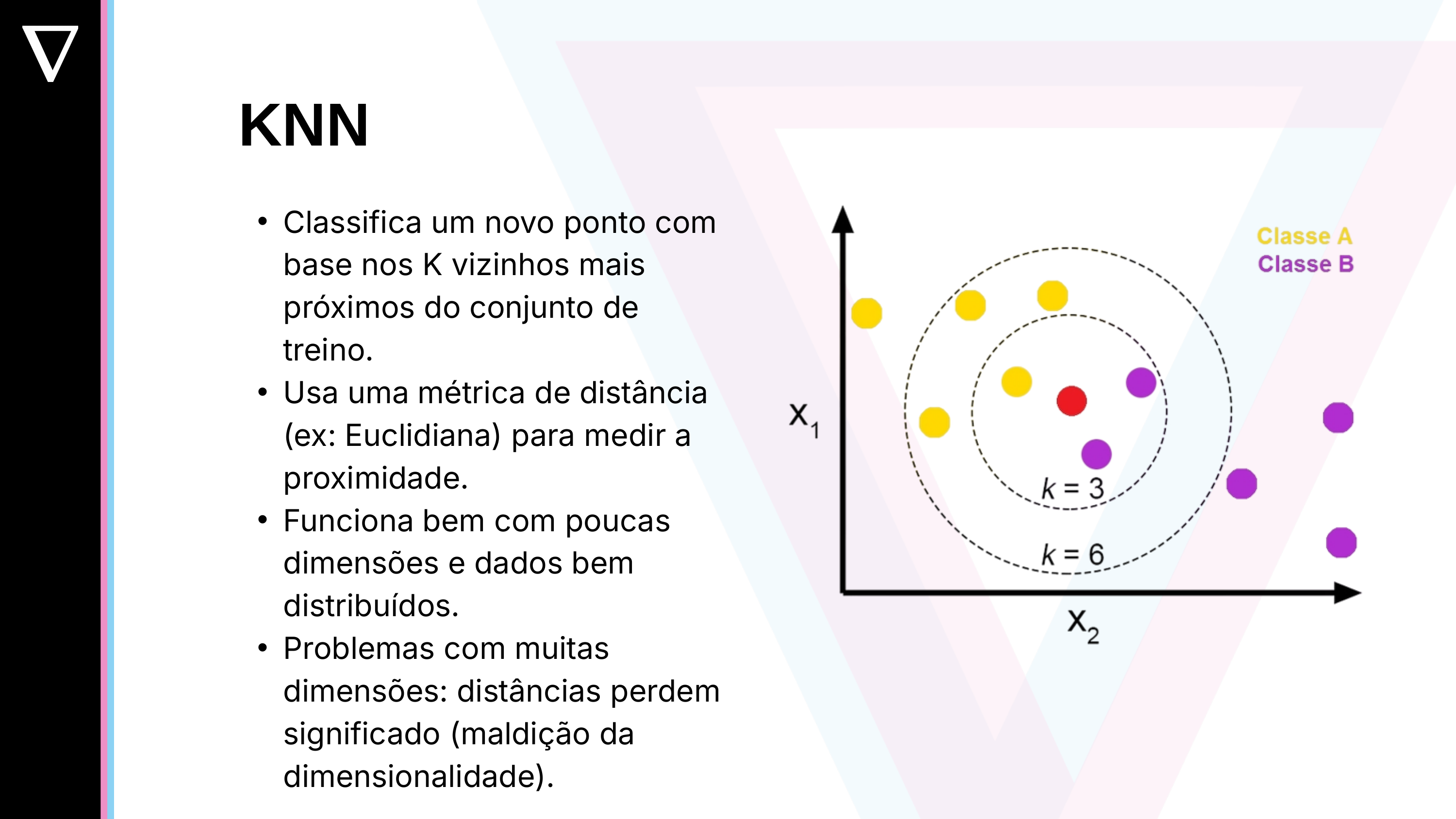

KNN
Classifica um novo ponto com base nos K vizinhos mais próximos do conjunto de treino.
Usa uma métrica de distância (ex: Euclidiana) para medir a proximidade.
Funciona bem com poucas dimensões e dados bem distribuídos.
Problemas com muitas dimensões: distâncias perdem significado (maldição da dimensionalidade).